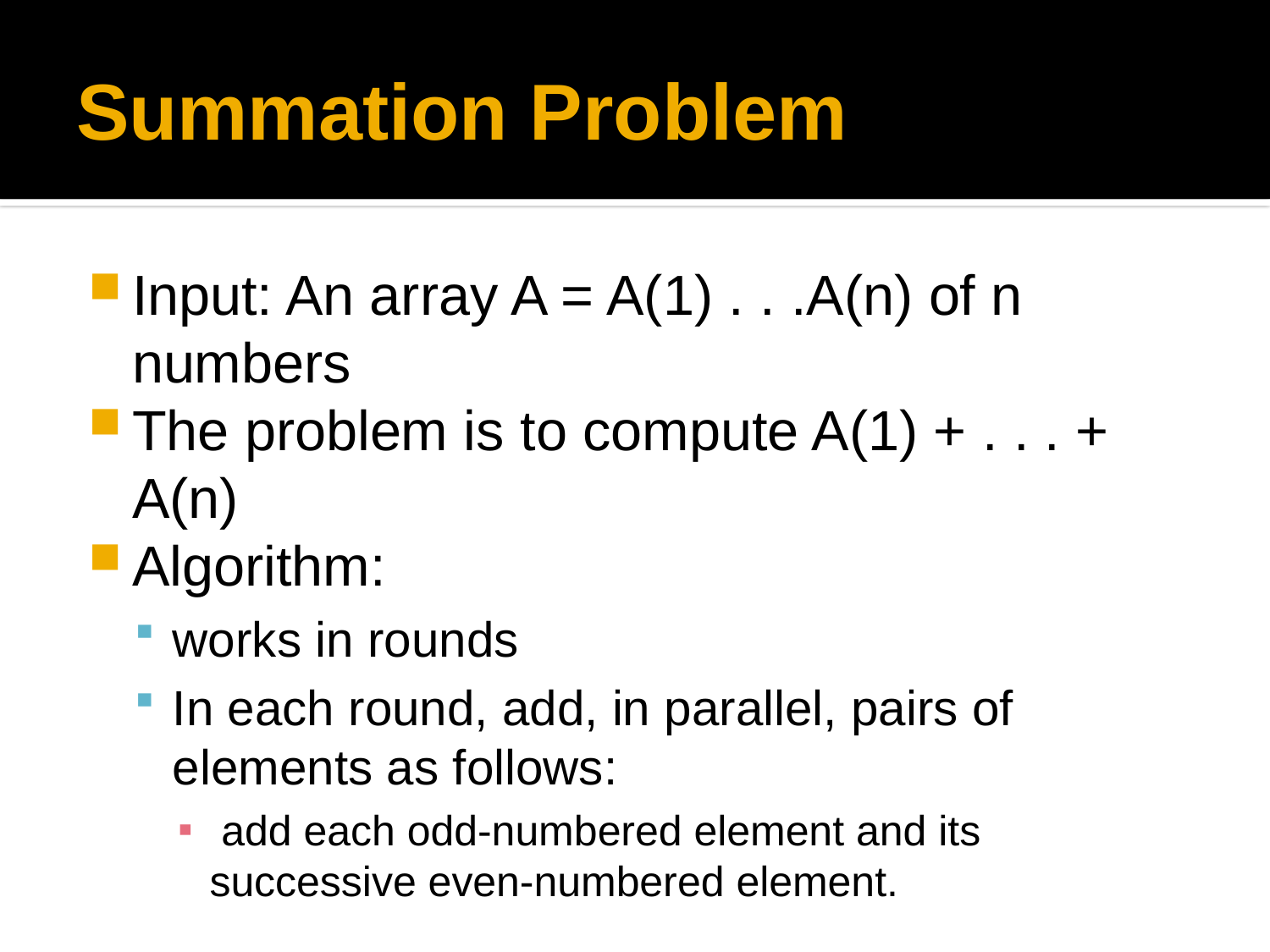

# Summation Problem
Input: An array A = A(1) . . .A(n) of n numbers
The problem is to compute A(1) + . . . + A(n)
Algorithm:
works in rounds
In each round, add, in parallel, pairs of elements as follows:
 add each odd-numbered element and its successive even-numbered element.